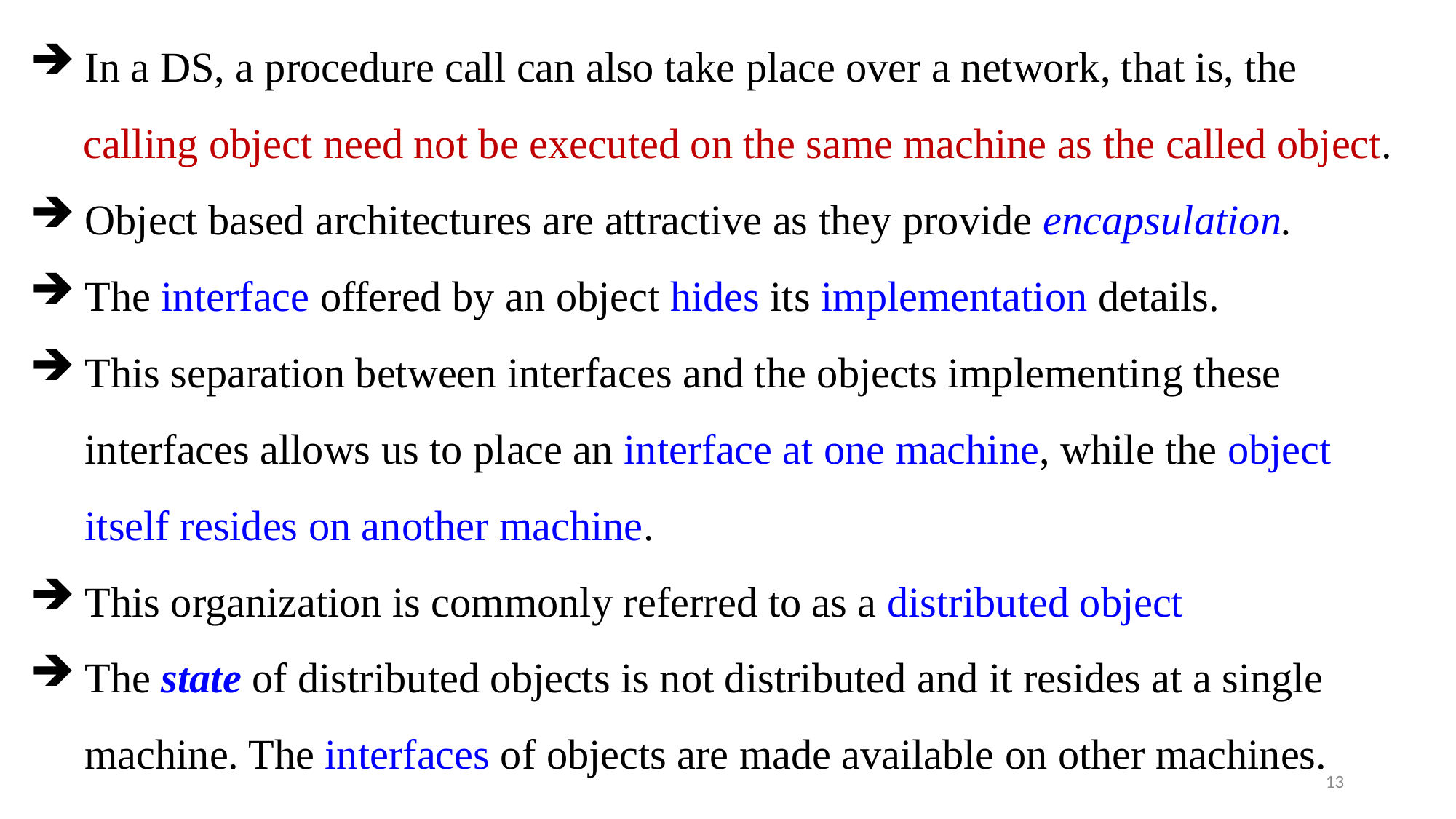

In a DS, a procedure call can also take place over a network, that is, the
     calling object need not be executed on the same machine as the called object.
Object based architectures are attractive as they provide encapsulation.
The interface offered by an object hides its implementation details.
This separation between interfaces and the objects implementing these interfaces allows us to place an interface at one machine, while the object itself resides on another machine.
This organization is commonly referred to as a distributed object
The state of distributed objects is not distributed and it resides at a single machine. The interfaces of objects are made available on other machines.

13